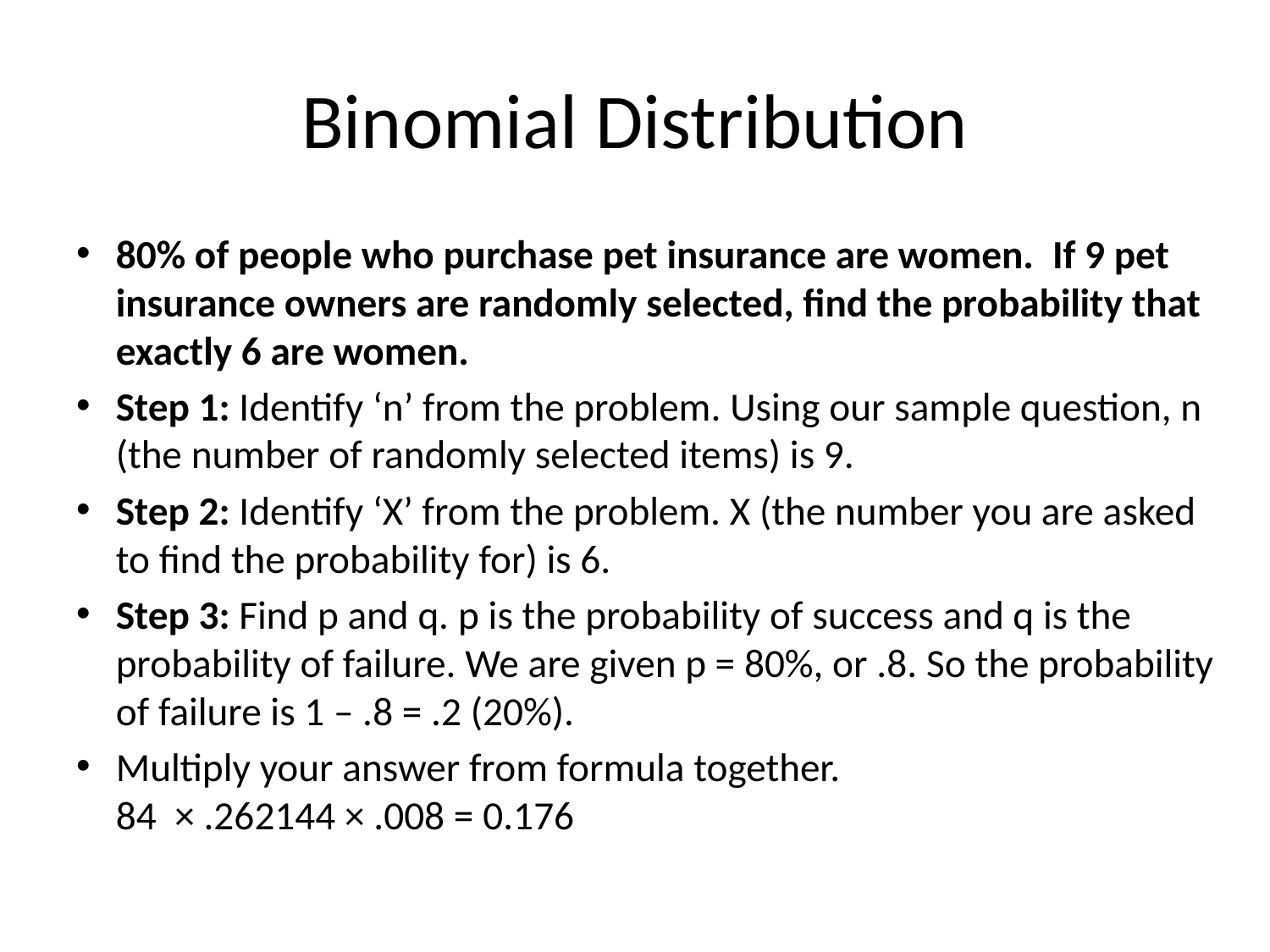

# Binomial Distribution
80% of people who purchase pet insurance are women.  If 9 pet insurance owners are randomly selected, find the probability that exactly 6 are women.
Step 1: Identify ‘n’ from the problem. Using our sample question, n (the number of randomly selected items) is 9.
Step 2: Identify ‘X’ from the problem. X (the number you are asked to find the probability for) is 6.
Step 3: Find p and q. p is the probability of success and q is the probability of failure. We are given p = 80%, or .8. So the probability of failure is 1 – .8 = .2 (20%).
Multiply your answer from formula together.
84  × .262144 × .008 = 0.176